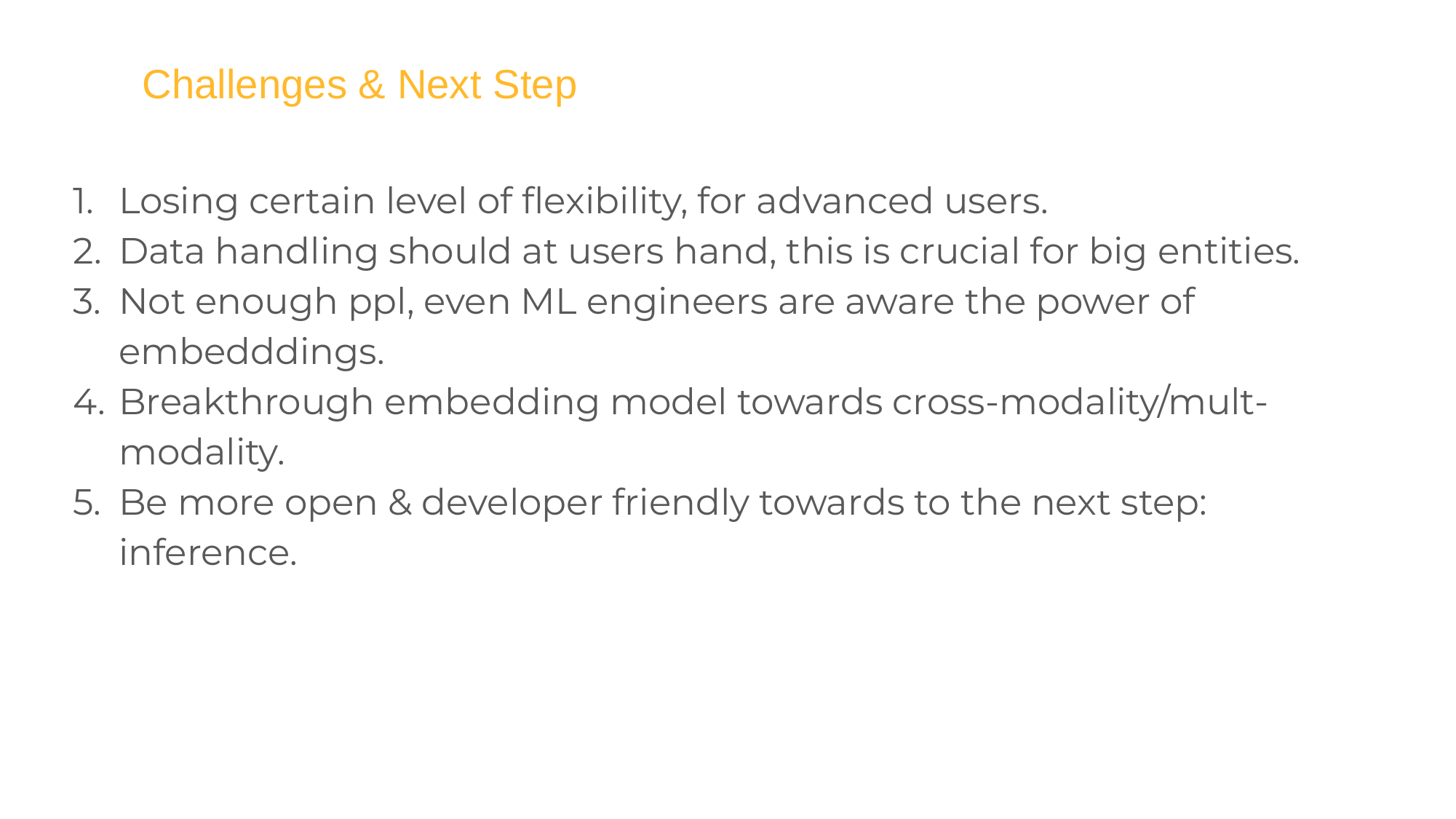

Challenges & Next Step
Losing certain level of flexibility, for advanced users.
Data handling should at users hand, this is crucial for big entities.
Not enough ppl, even ML engineers are aware the power of embedddings.
Breakthrough embedding model towards cross-modality/mult-modality.
Be more open & developer friendly towards to the next step: inference.